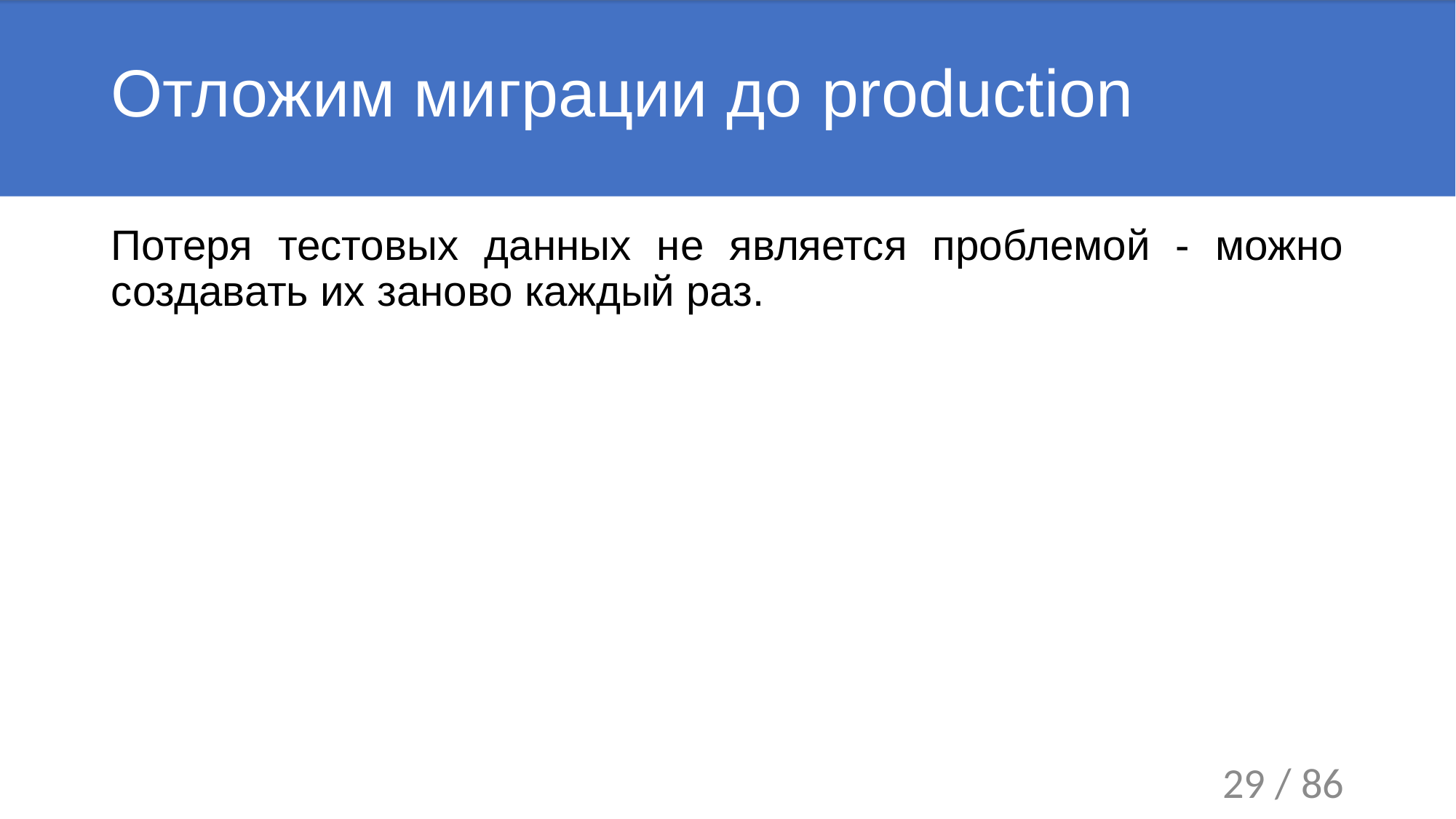

# Отложим миграции до production
Потеря тестовых данных не является проблемой - можно создавать их заново каждый раз.
29